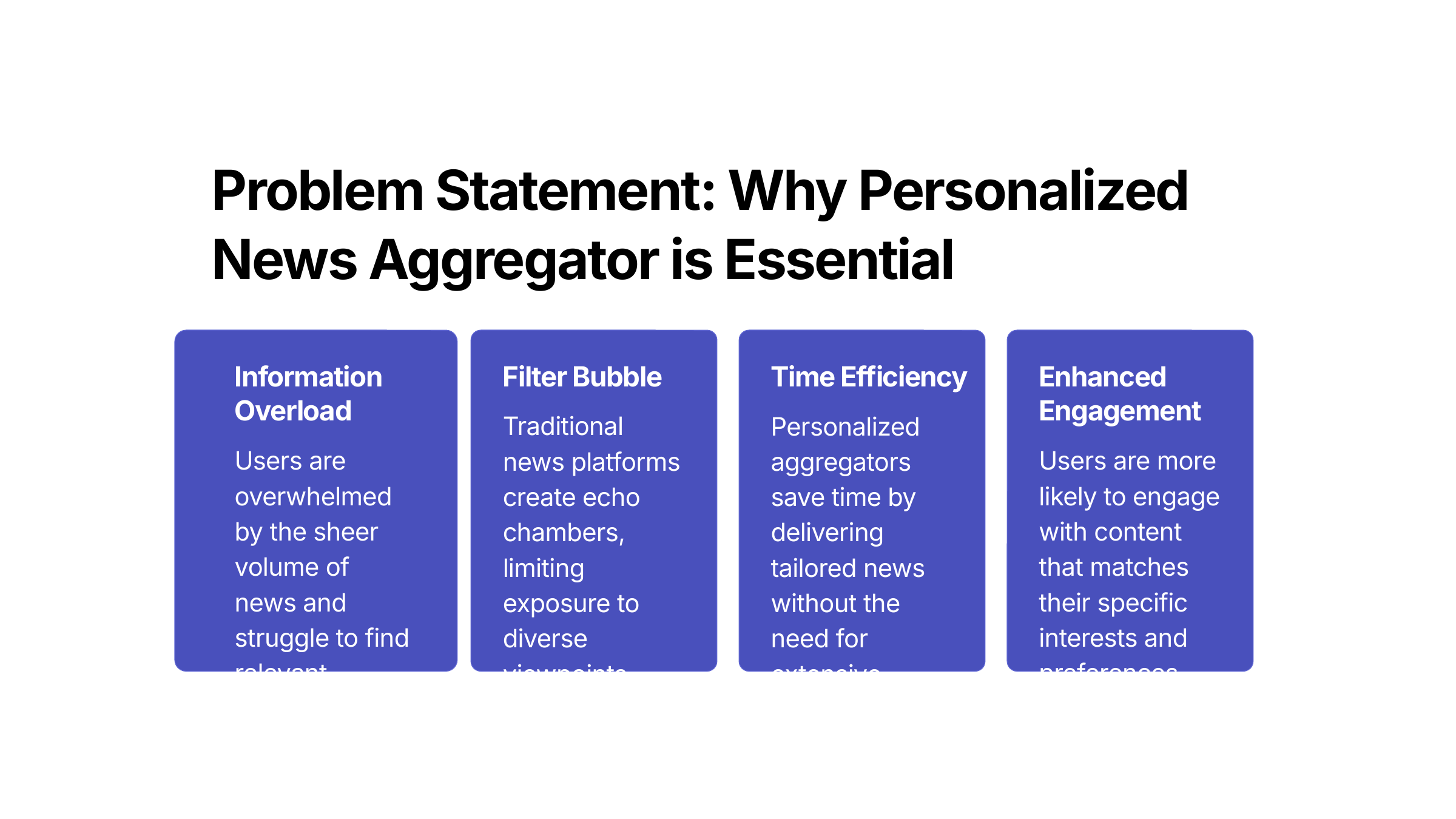

Problem Statement: Why Personalized News Aggregator is Essential

Information Overload
Filter Bubble
Time Efficiency
Enhanced Engagement
Traditional news platforms create echo chambers, limiting exposure to diverse viewpoints.
Personalized aggregators save time by delivering tailored news without the need for extensive searching.
Users are overwhelmed by the sheer volume of news and struggle to find relevant content.
Users are more likely to engage with content that matches their specific interests and preferences.